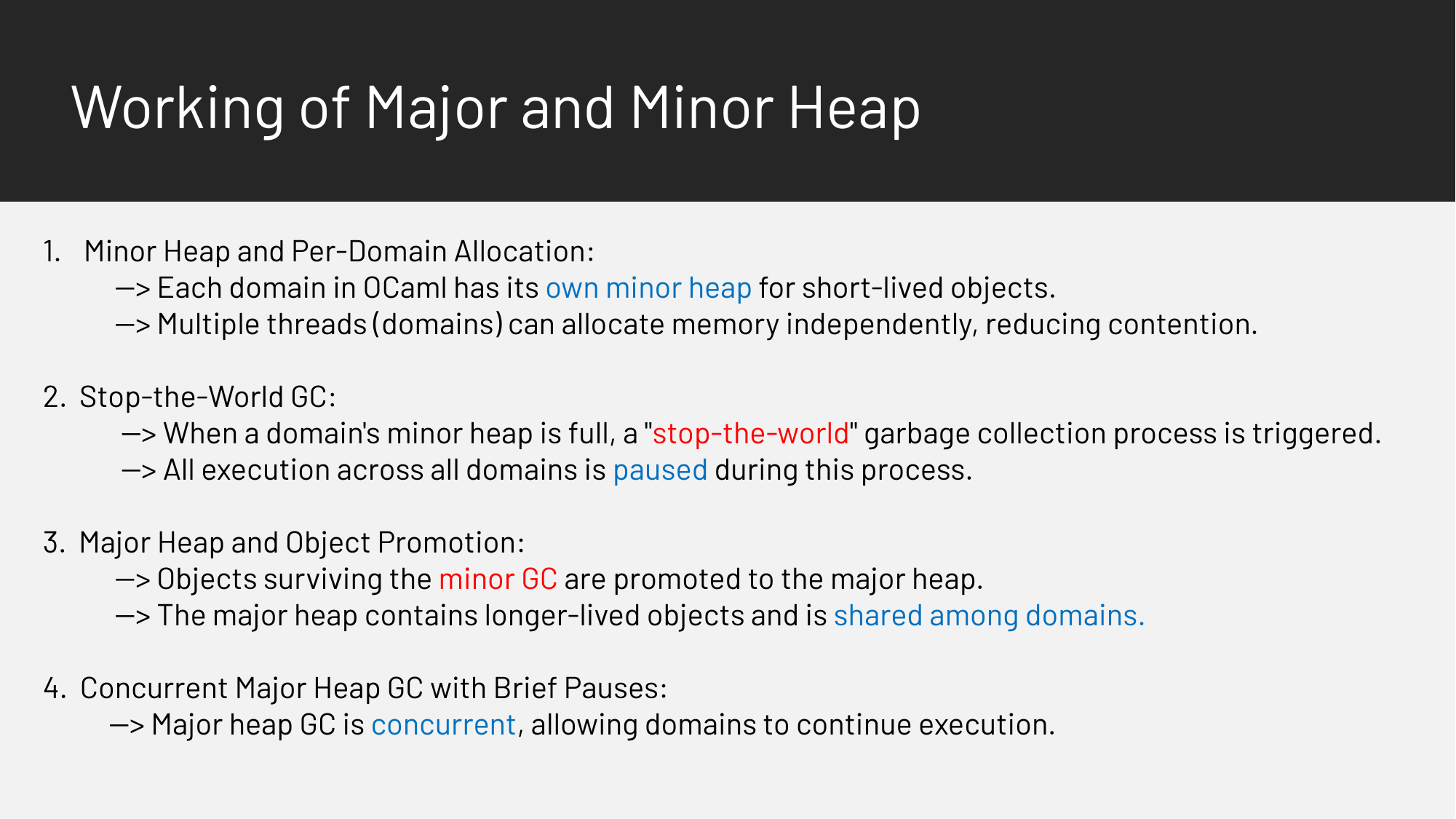

# Working of Major and Minor Heap

Minor Heap and Per-Domain Allocation:
            --> Each domain in OCaml has its own minor heap for short-lived objects.
            --> Multiple threads (domains) can allocate memory independently, reducing contention.

2.  Stop-the-World GC:
             --> When a domain's minor heap is full, a "stop-the-world" garbage collection process is triggered.
             --> All execution across all domains is paused during this process.

3.  Major Heap and Object Promotion:
            --> Objects surviving the minor GC are promoted to the major heap.
            --> The major heap contains longer-lived objects and is shared among domains.

4.  Concurrent Major Heap GC with Brief Pauses:
           --> Major heap GC is concurrent, allowing domains to continue execution.